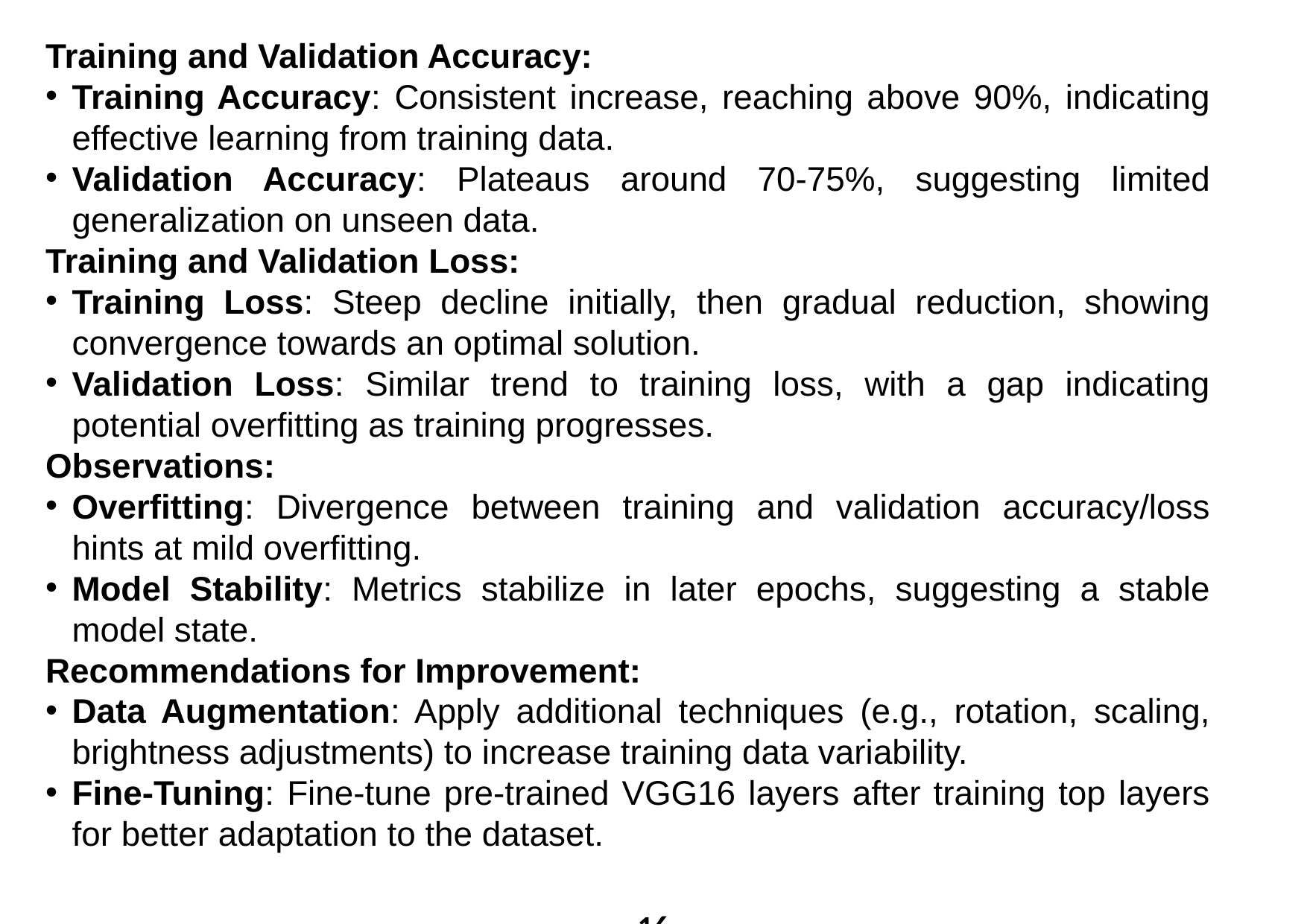

Training and Validation Accuracy:
Training Accuracy: Consistent increase, reaching above 90%, indicating effective learning from training data.
Validation Accuracy: Plateaus around 70-75%, suggesting limited generalization on unseen data.
Training and Validation Loss:
Training Loss: Steep decline initially, then gradual reduction, showing convergence towards an optimal solution.
Validation Loss: Similar trend to training loss, with a gap indicating potential overfitting as training progresses.
Observations:
Overfitting: Divergence between training and validation accuracy/loss hints at mild overfitting.
Model Stability: Metrics stabilize in later epochs, suggesting a stable model state.
Recommendations for Improvement:
Data Augmentation: Apply additional techniques (e.g., rotation, scaling, brightness adjustments) to increase training data variability.
Fine-Tuning: Fine-tune pre-trained VGG16 layers after training top layers for better adaptation to the dataset.

16